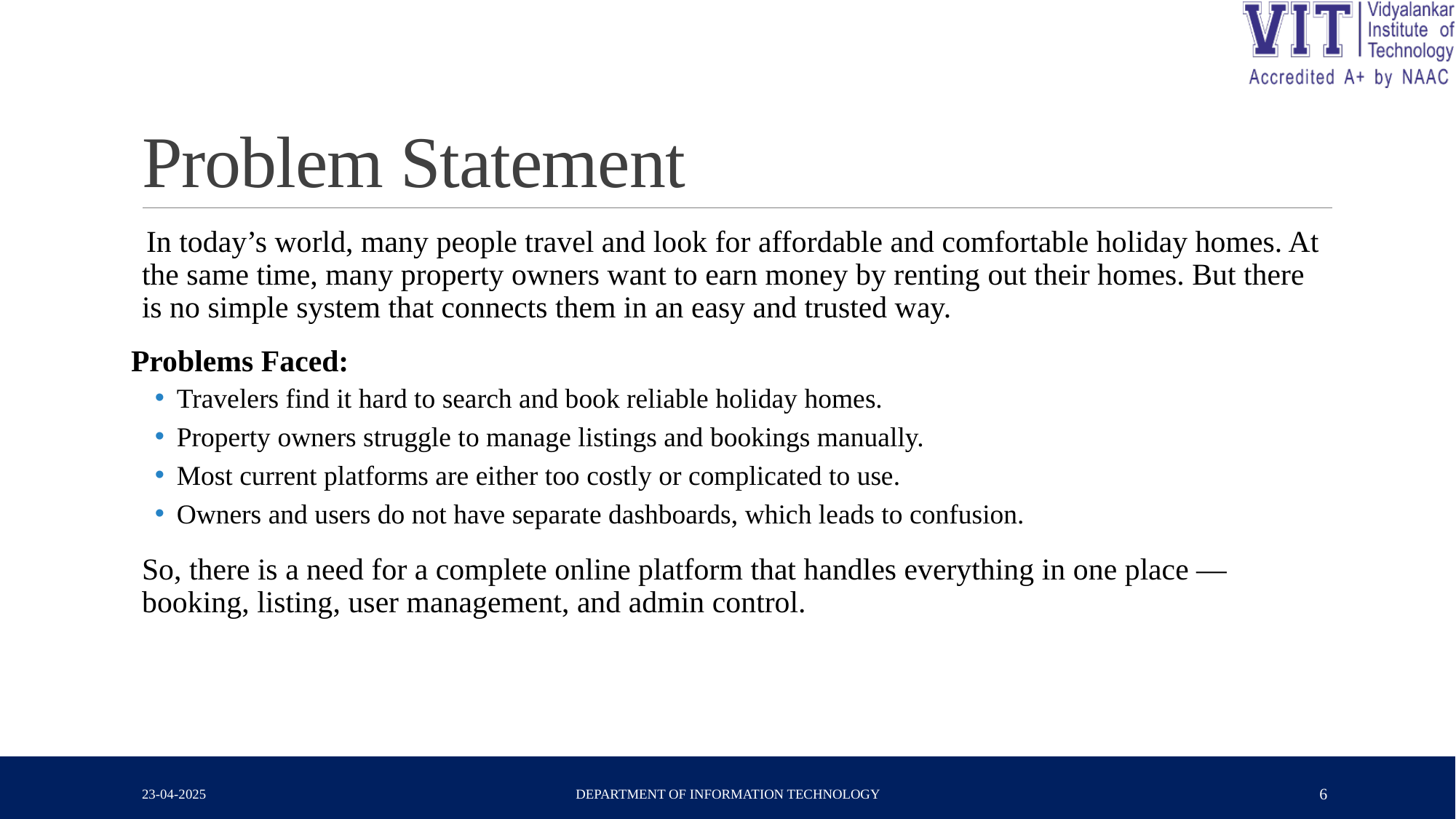

# Problem Statement
  In today’s world, many people travel and look for affordable and comfortable holiday homes. At the same time, many property owners want to earn money by renting out their homes. But there is no simple system that connects them in an easy and trusted way.
Problems Faced:
Travelers find it hard to search and book reliable holiday homes.
Property owners struggle to manage listings and bookings manually.
Most current platforms are either too costly or complicated to use.
Owners and users do not have separate dashboards, which leads to confusion.
So, there is a need for a complete online platform that handles everything in one place — booking, listing, user management, and admin control.

23-04-2025
Department of Information Technology
6